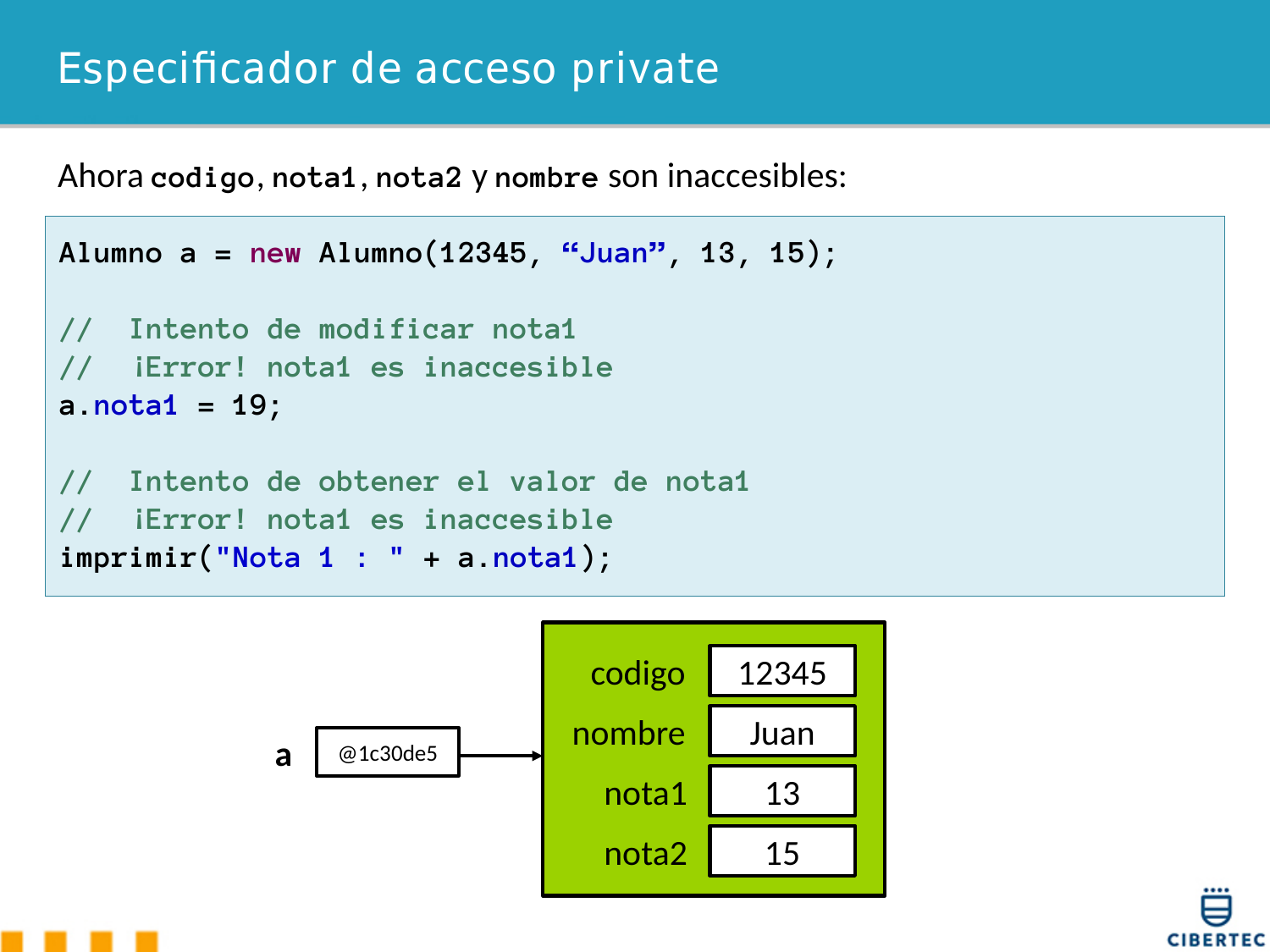

# Especificador de acceso private
Ahora codigo, nota1, nota2 y nombre son inaccesibles:
Alumno a = new Alumno(12345, “Juan”, 13, 15);

//  Intento de modificar nota1
//  ¡Error! nota1 es inaccesible
a.nota1 = 19;

//  Intento de obtener el valor de nota1
//  ¡Error! nota1 es inaccesible
imprimir("Nota 1 : " + a.nota1);

codigo
12345
nombre
Juan
nota1
13
nota2
15
a
@1c30de5